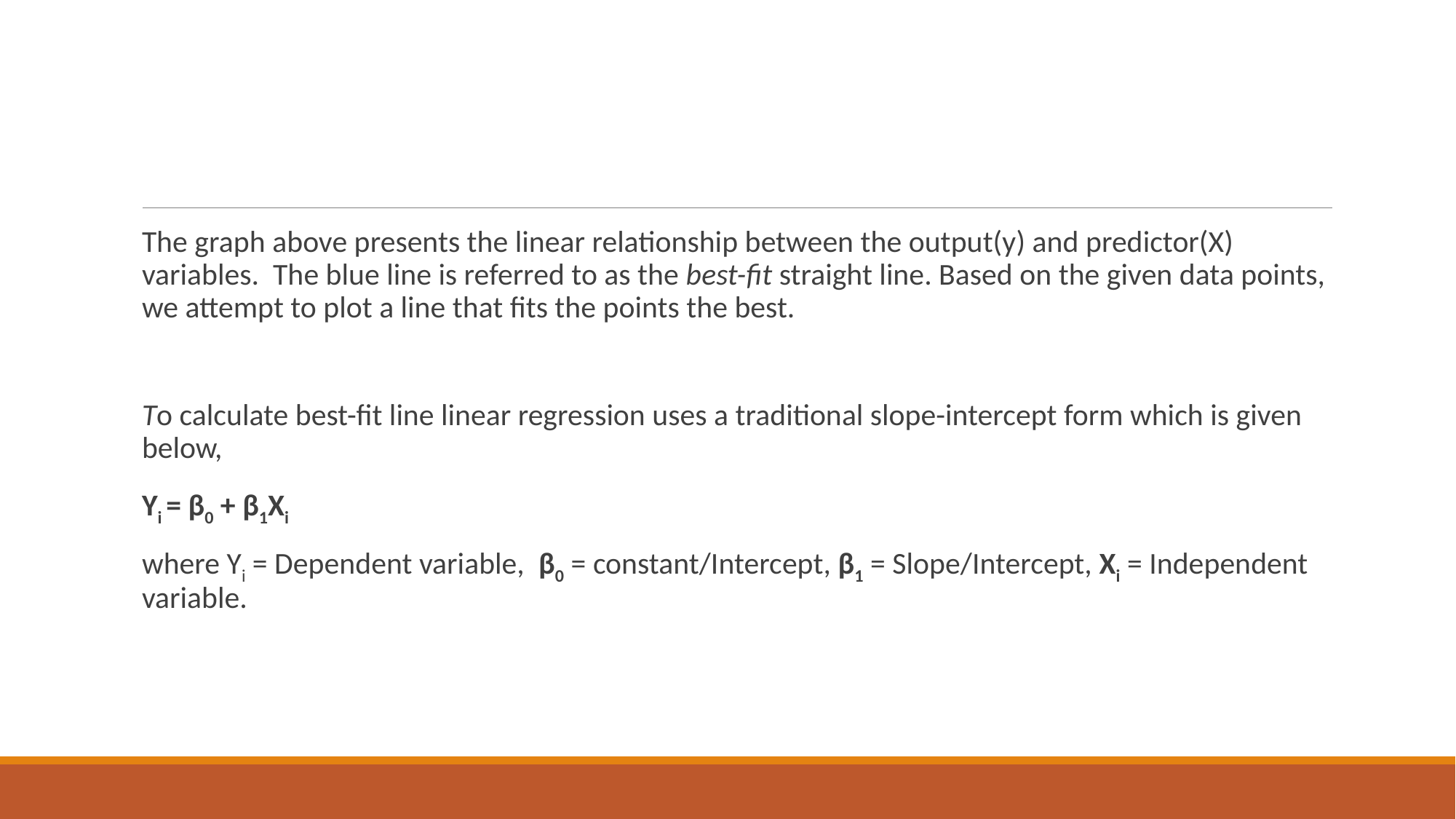

#
The graph above presents the linear relationship between the output(y) and predictor(X) variables.  The blue line is referred to as the best-fit straight line. Based on the given data points, we attempt to plot a line that fits the points the best.

To calculate best-fit line linear regression uses a traditional slope-intercept form which is given below,
Yi = β0 + β1Xi
where Yi = Dependent variable,  β0 = constant/Intercept, β1 = Slope/Intercept, Xi = Independent variable.